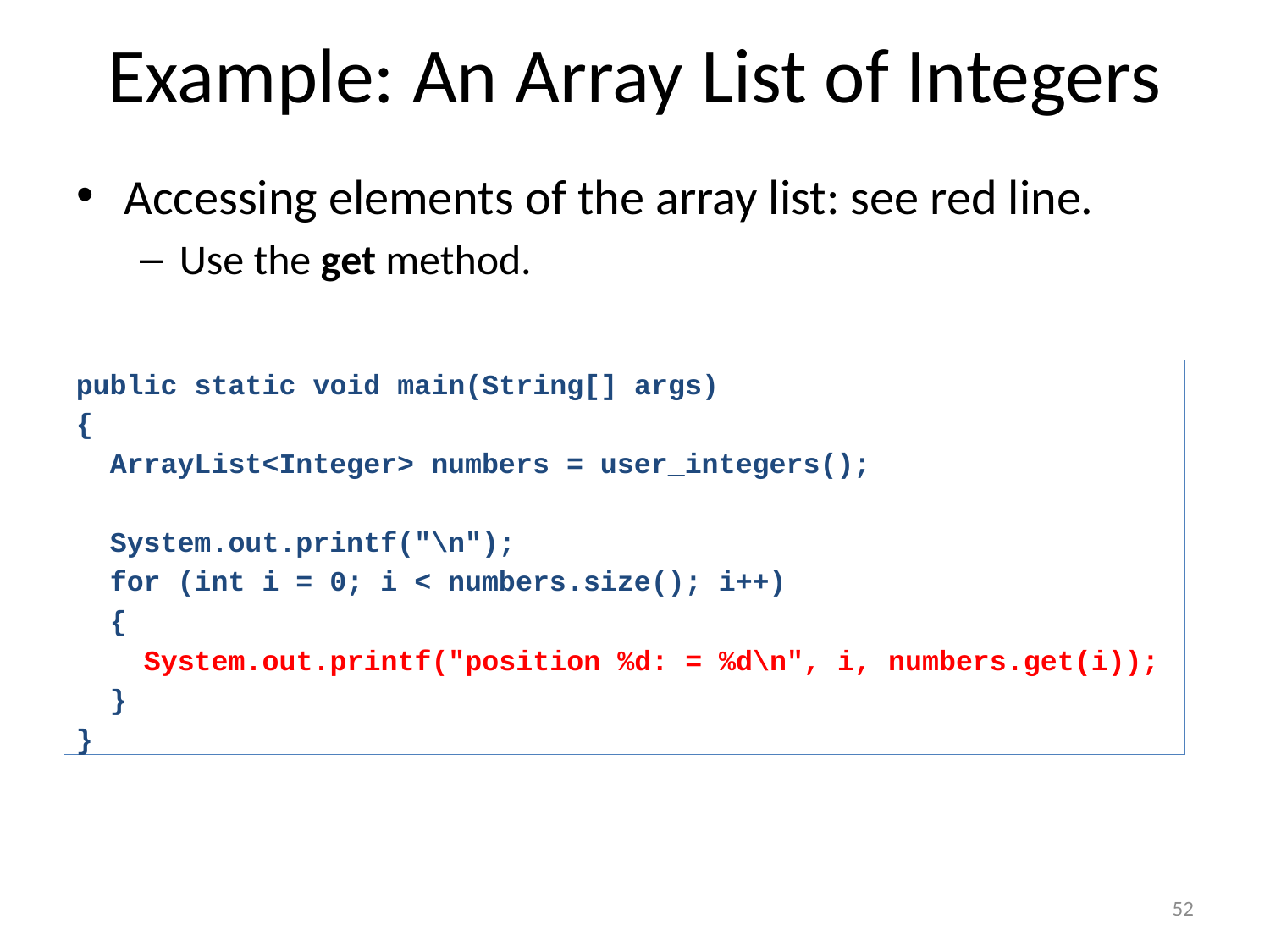

# Example: An Array List of Integers
Accessing elements of the array list: see red line.
Use the get method.
public static void main(String[] args)
{
  ArrayList<Integer> numbers = user_integers();

  System.out.printf("\n");
  for (int i = 0; i < numbers.size(); i++)
  {
    System.out.printf("position %d: = %d\n", i, numbers.get(i));
  }
}
52